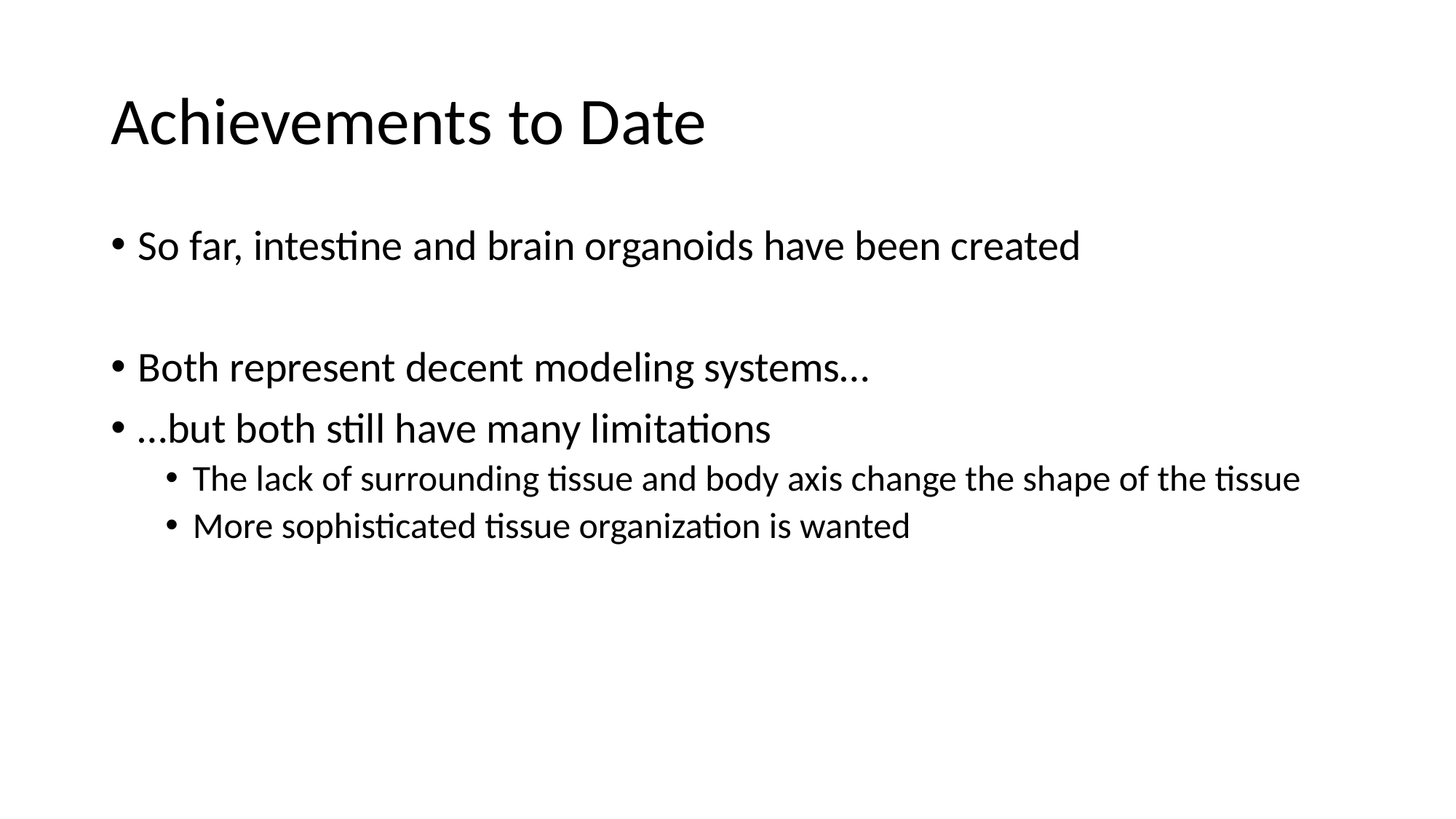

# Achievements to Date
So far, intestine and brain organoids have been created

Both represent decent modeling systems…
…but both still have many limitations
The lack of surrounding tissue and body axis change the shape of the tissue
More sophisticated tissue organization is wanted